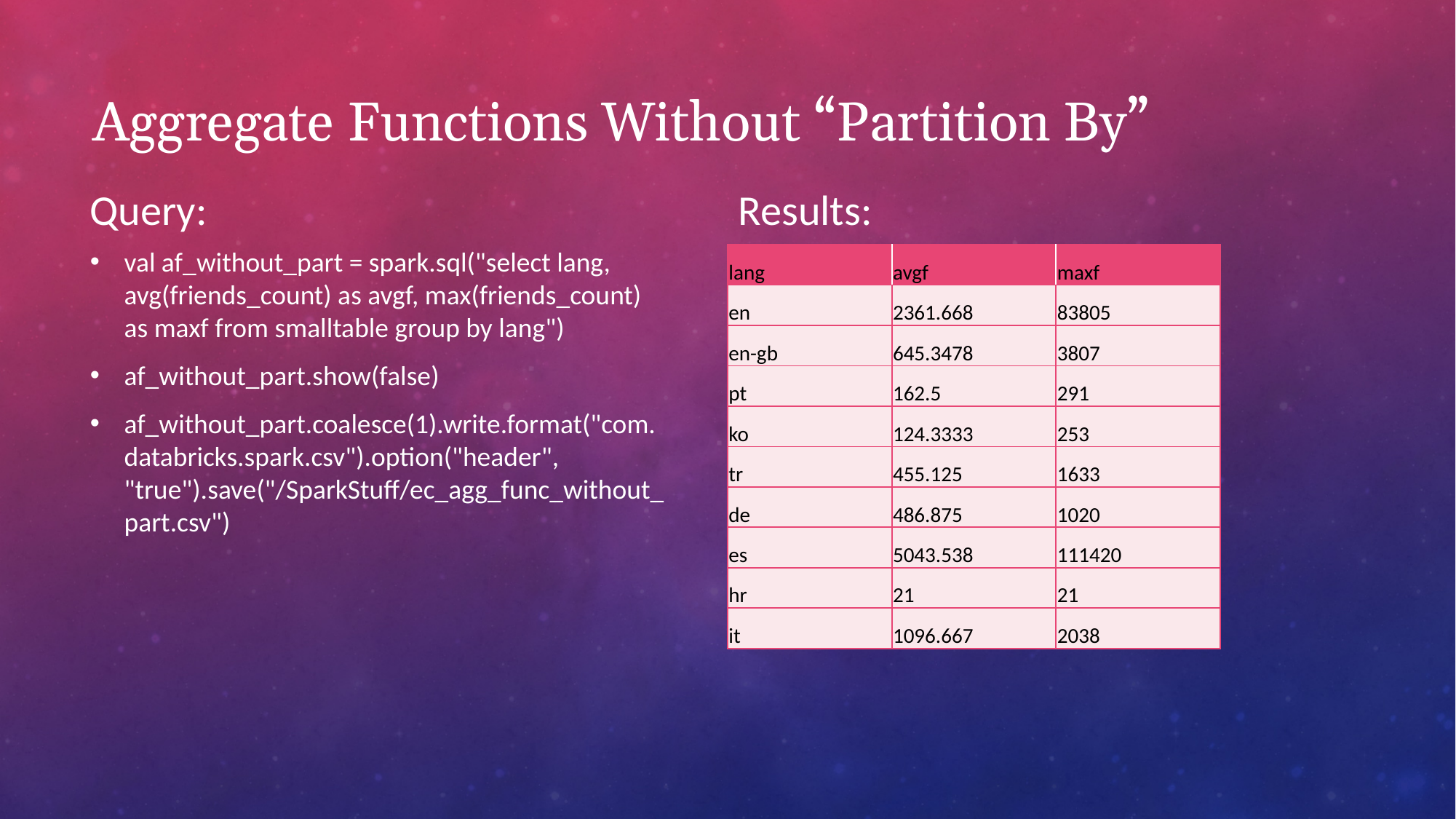

# Aggregate Functions Without “Partition By”
Query:
Results:
val af_without_part = spark.sql("select lang, avg(friends_count) as avgf, max(friends_count) as maxf from smalltable group by lang")
af_without_part.show(false)
af_without_part.coalesce(1).write.format("com.databricks.spark.csv").option("header", "true").save("/SparkStuff/ec_agg_func_without_part.csv")
| lang | avgf | maxf |
| --- | --- | --- |
| en | 2361.668 | 83805 |
| en-gb | 645.3478 | 3807 |
| pt | 162.5 | 291 |
| ko | 124.3333 | 253 |
| tr | 455.125 | 1633 |
| de | 486.875 | 1020 |
| es | 5043.538 | 111420 |
| hr | 21 | 21 |
| it | 1096.667 | 2038 |